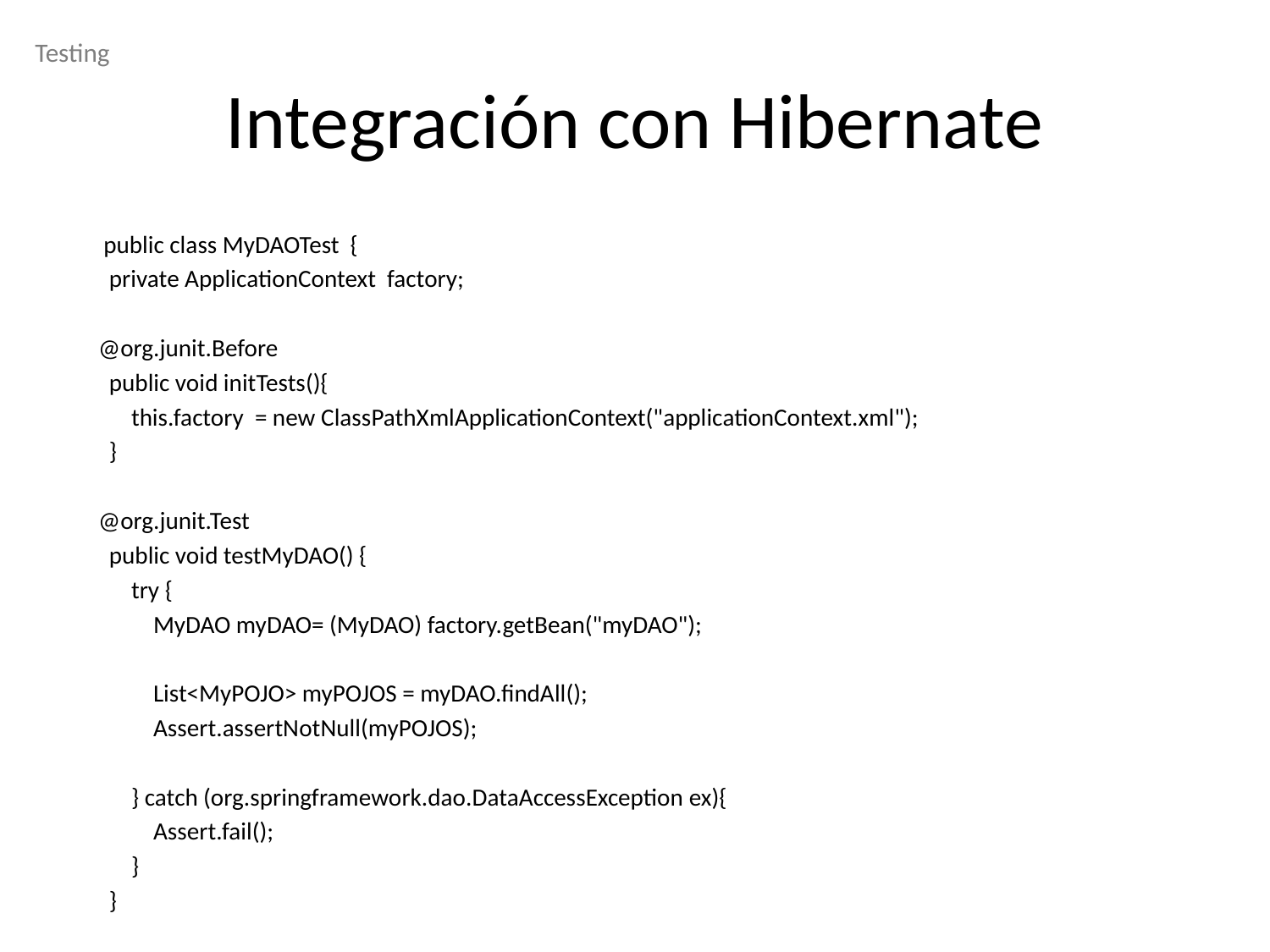

Integración con Hibernate
Testing
     public class MyDAOTest  {
      private ApplicationContext  factory;

    @org.junit.Before
      public void initTests(){
          this.factory  = new ClassPathXmlApplicationContext("applicationContext.xml");
      }

    @org.junit.Test
      public void testMyDAO() {
          try {
              MyDAO myDAO= (MyDAO) factory.getBean("myDAO");

              List<MyPOJO> myPOJOS = myDAO.findAll();
              Assert.assertNotNull(myPOJOS);

          } catch (org.springframework.dao.DataAccessException ex){
              Assert.fail();
          }
      }